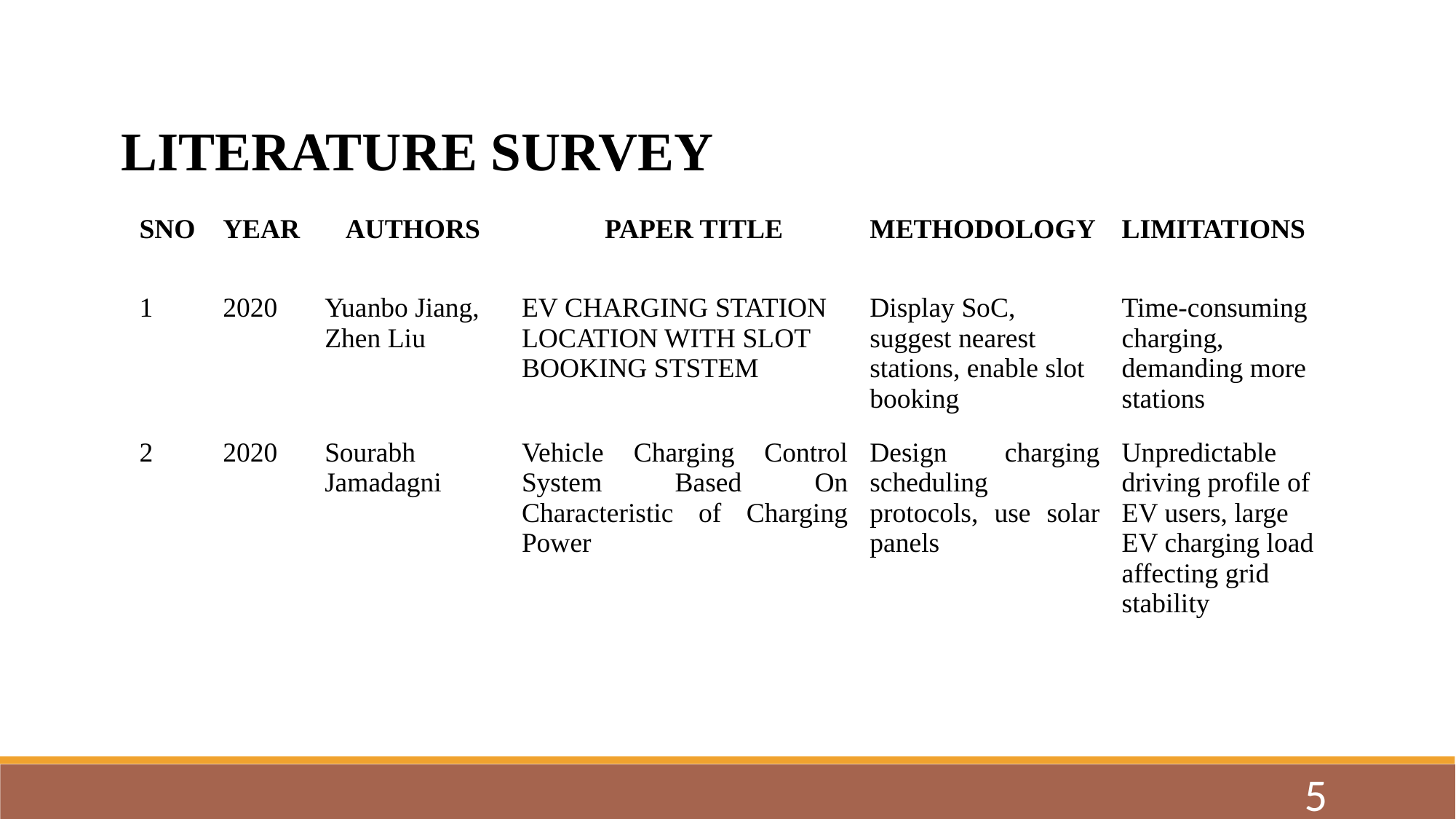

LITERATURE SURVEY

| SNO | YEAR | AUTHORS | PAPER TITLE | METHODOLOGY | LIMITATIONS |
| --- | --- | --- | --- | --- | --- |
| 1 | 2020 | Yuanbo Jiang, Zhen Liu | EV CHARGING STATION LOCATION WITH SLOT BOOKING STSTEM | Display SoC, suggest nearest stations, enable slot booking | Time-consuming charging, demanding more stations |
| 2 | 2020 | Sourabh Jamadagni | Vehicle Charging Control System Based On Characteristic of Charging Power | Design charging scheduling protocols, use solar panels | Unpredictable driving profile of EV users, large EV charging load affecting grid stability |
5